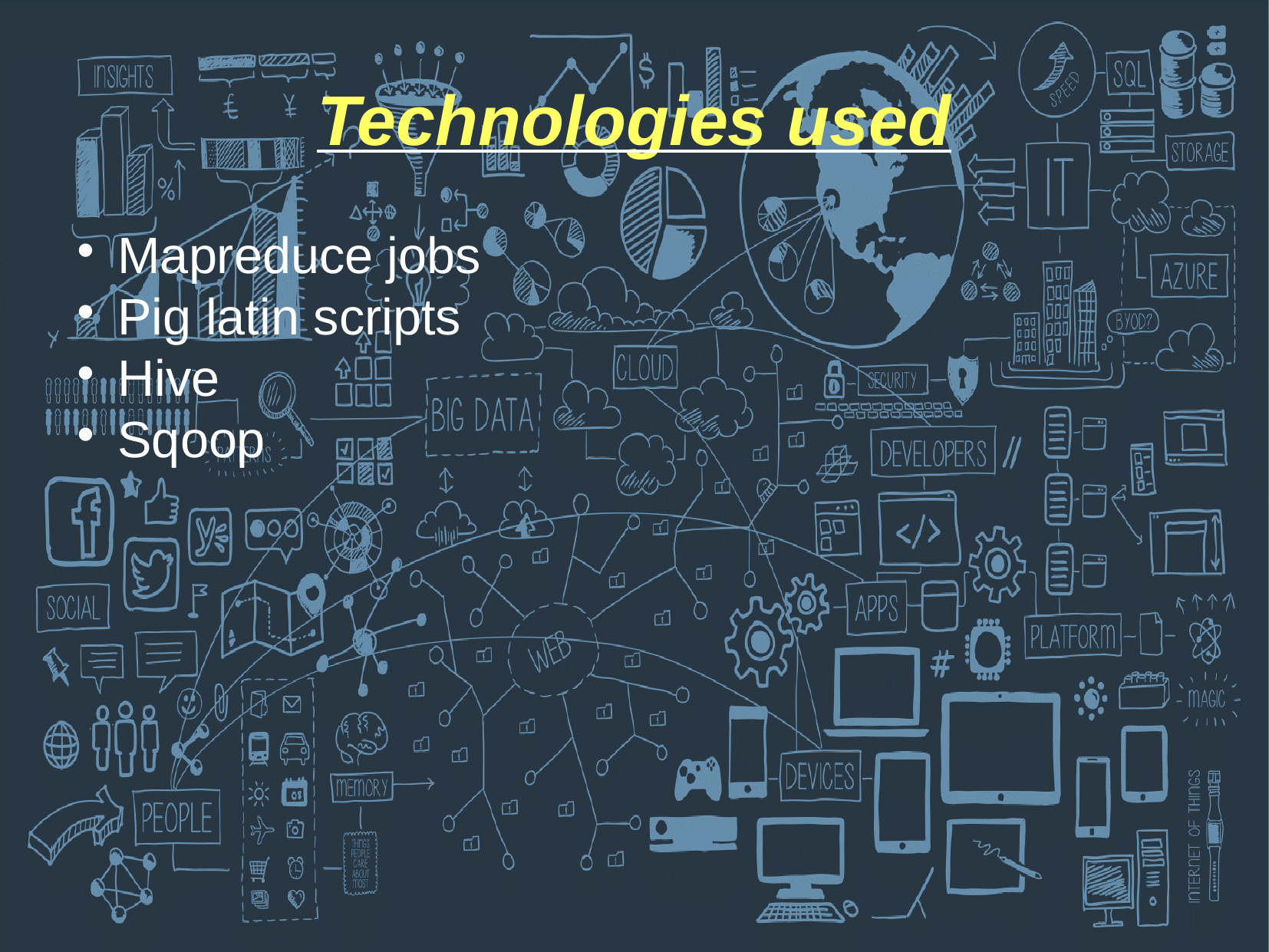

Technologies used
Mapreduce jobs
Pig latin scripts
Hive
Sqoop